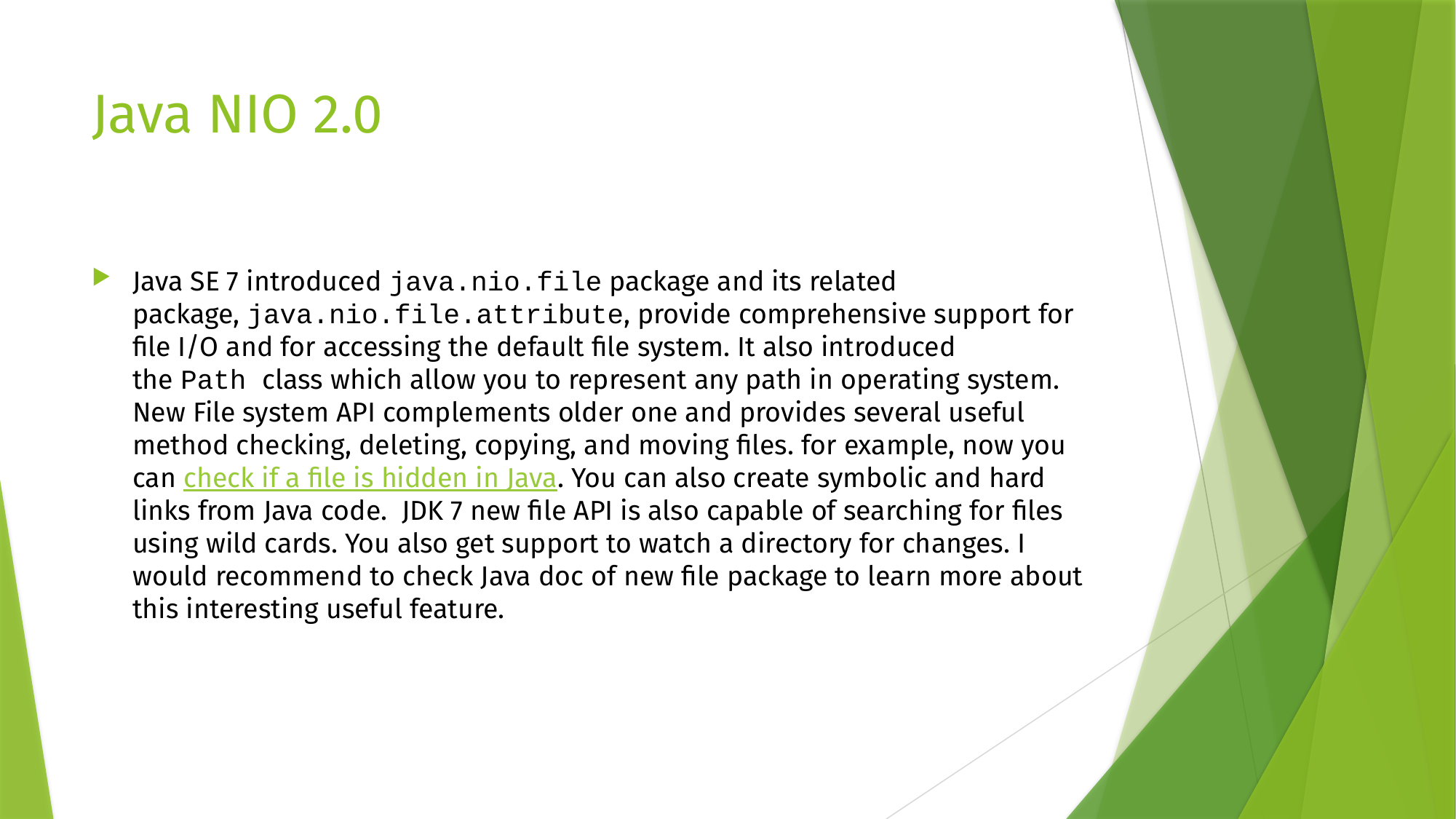

# Java NIO 2.0
Java SE 7 introduced java.nio.file package and its related package, java.nio.file.attribute, provide comprehensive support for file I/O and for accessing the default file system. It also introduced the Path class which allow you to represent any path in operating system. New File system API complements older one and provides several useful method checking, deleting, copying, and moving files. for example, now you can check if a file is hidden in Java. You can also create symbolic and hard links from Java code.  JDK 7 new file API is also capable of searching for files using wild cards. You also get support to watch a directory for changes. I would recommend to check Java doc of new file package to learn more about this interesting useful feature.